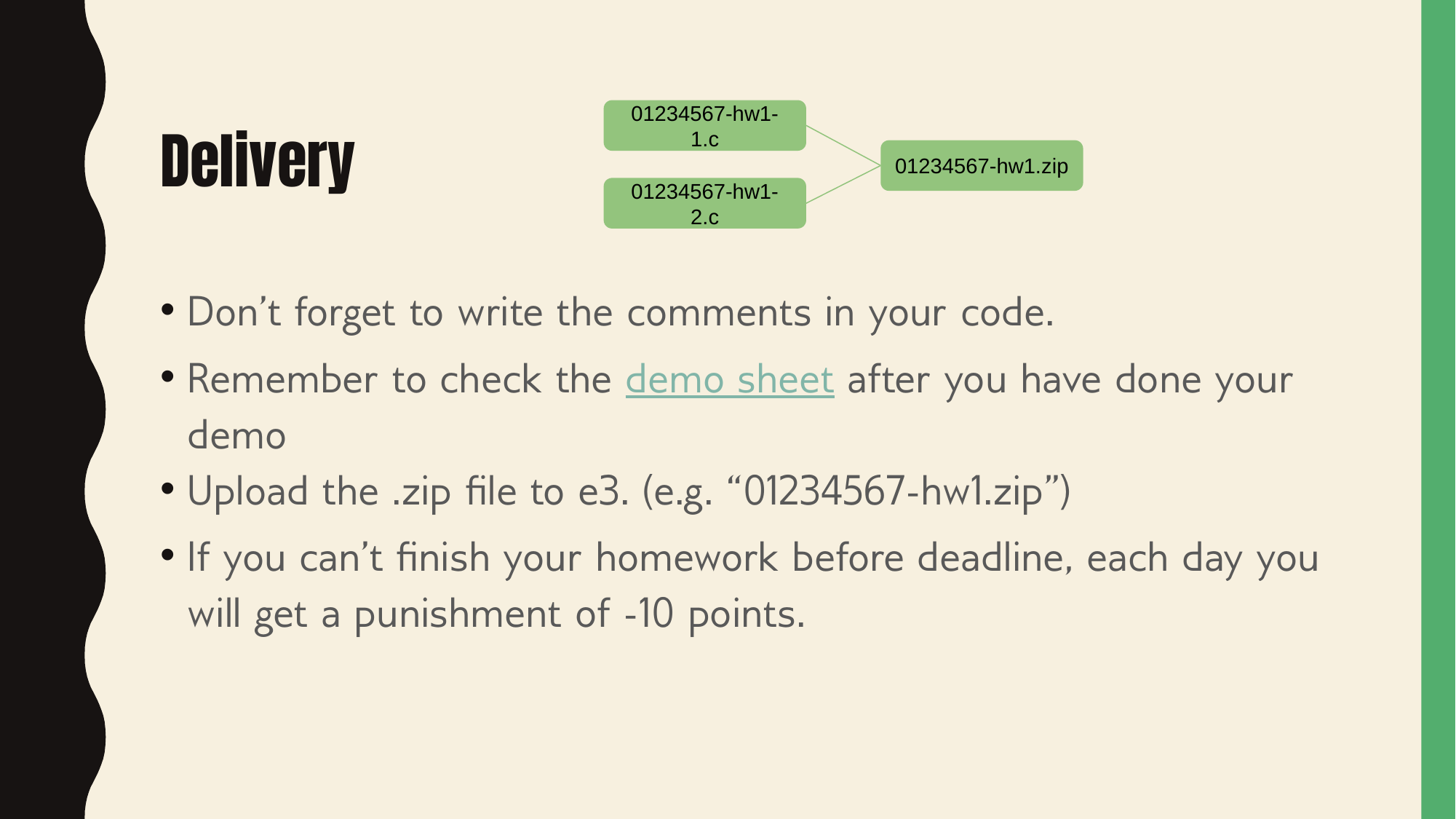

# Delivery
01234567-hw1-1.c
01234567-hw1.zip
01234567-hw1-2.c
Don’t forget to write the comments in your code.
Remember to check the demo sheet after you have done your demo
Upload the .zip file to e3. (e.g. “01234567-hw1.zip”)
If you can’t finish your homework before deadline, each day you will get a punishment of -10 points.